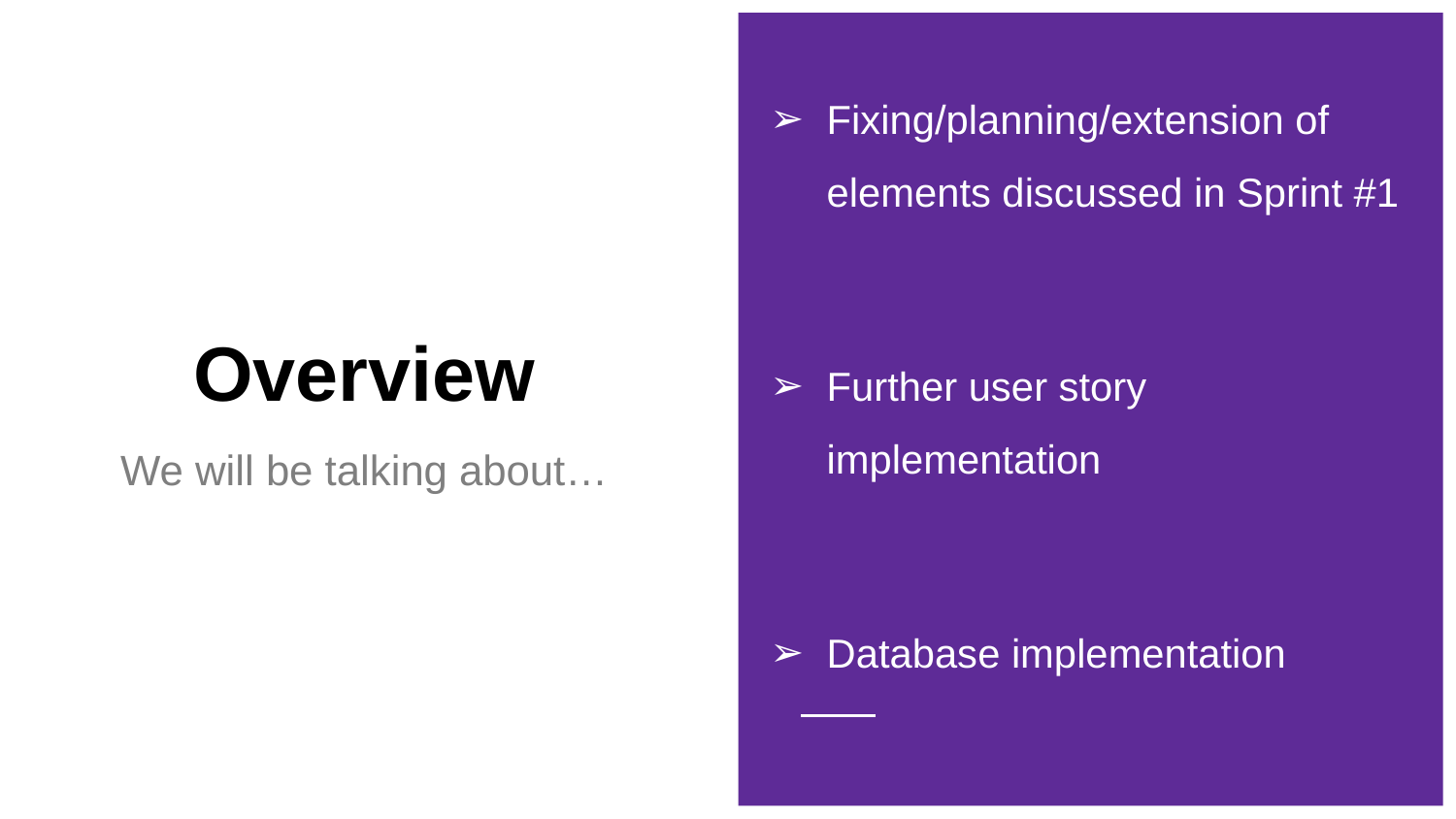

Fixing/planning/extension of elements discussed in Sprint #1

Further user story implementation

Database implementation

# Overview
We will be talking about…